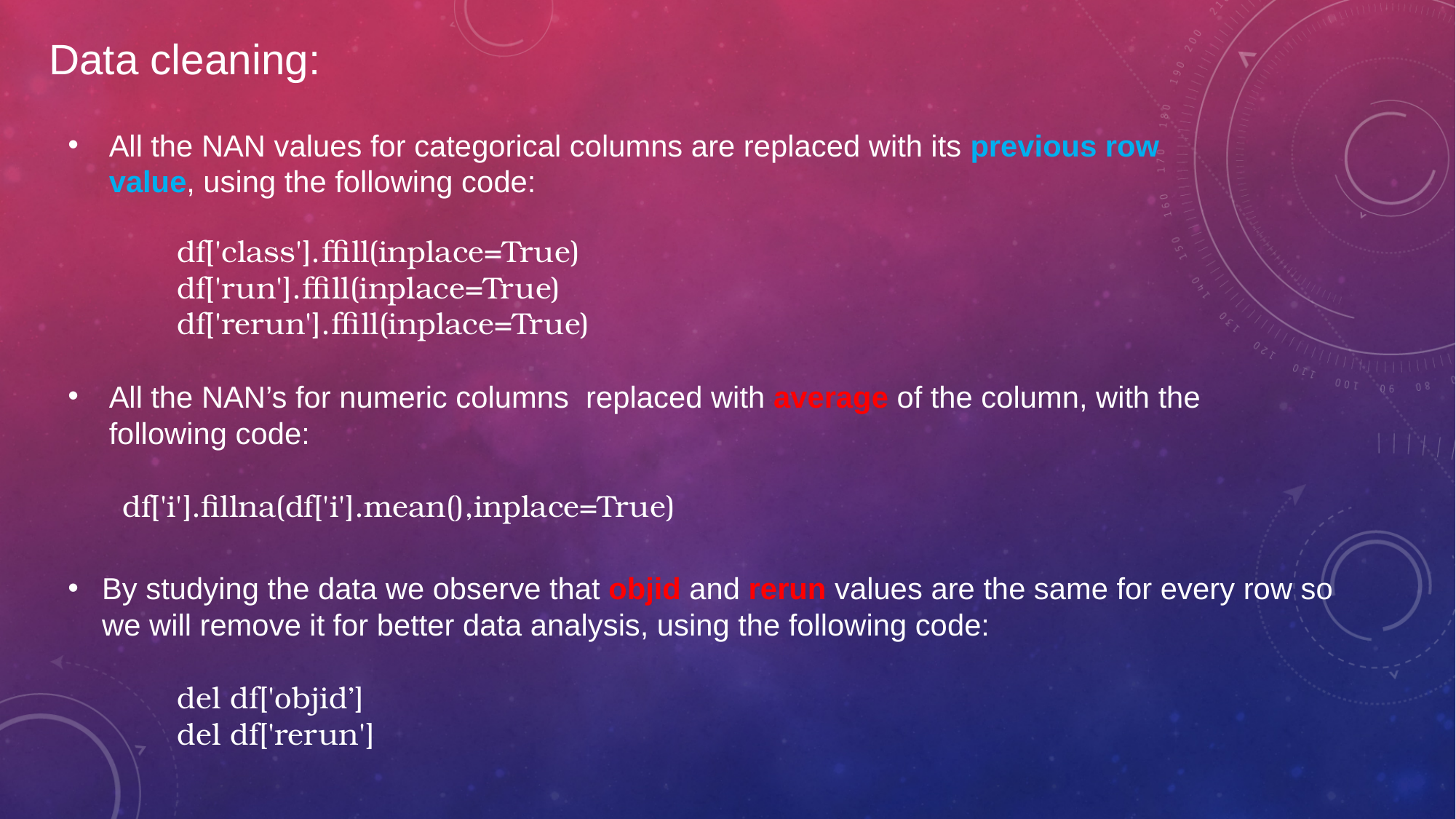

Data cleaning:

All the NAN values for categorical columns are replaced with its previous row value, using the following code:

	df['class'].ffill(inplace=True)
	df['run'].ffill(inplace=True)
	df['rerun'].ffill(inplace=True)

All the NAN’s for numeric columns  replaced with average of the column, with the following code:

df['i'].fillna(df['i'].mean(),inplace=True)
By studying the data we observe that objid and rerun values are the same for every row so we will remove it for better data analysis, using the following code:

	del df['objid’]
	del df['rerun']